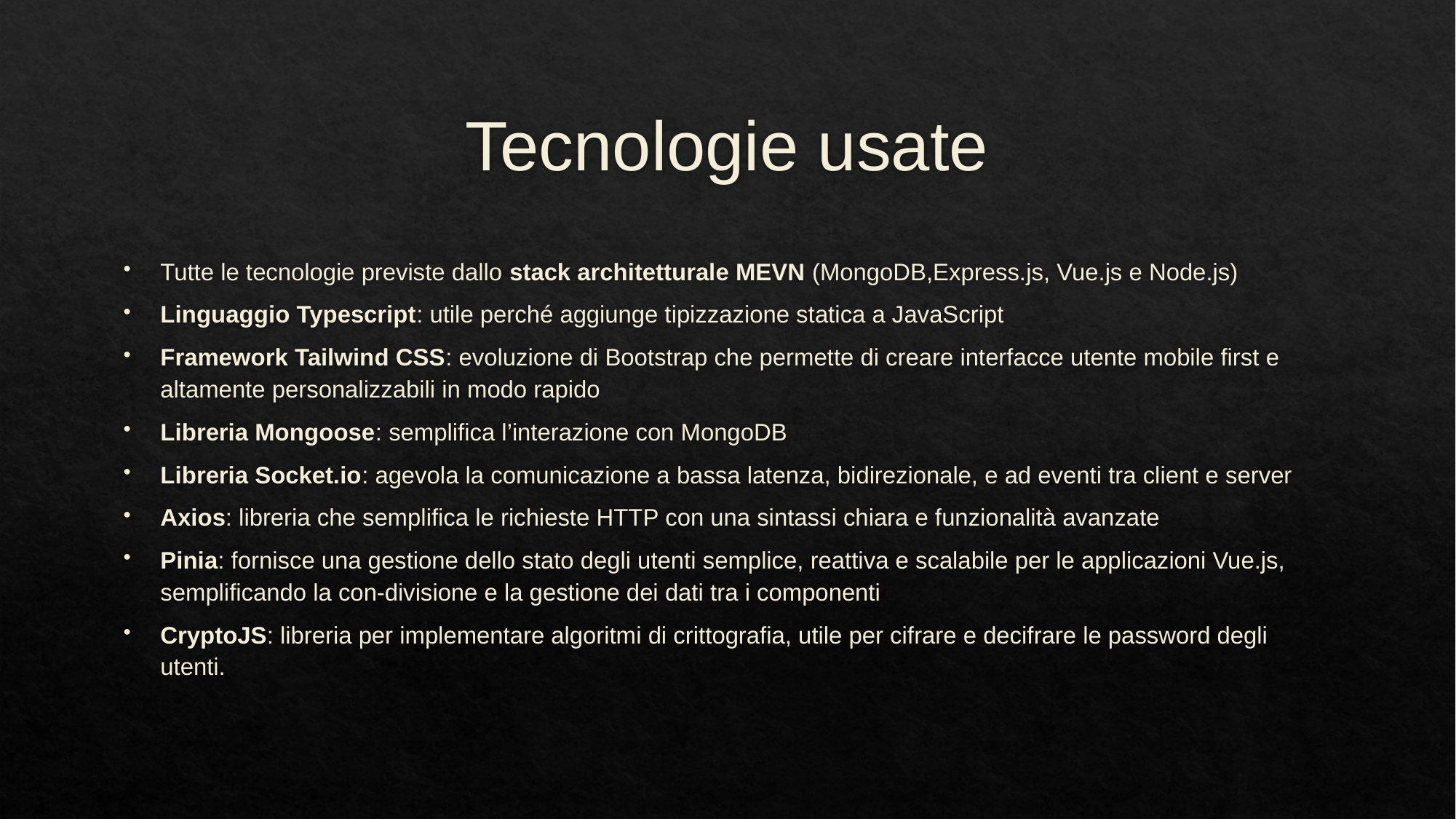

# Tecnologie usate
Tutte le tecnologie previste dallo stack architetturale MEVN (MongoDB,Express.js, Vue.js e Node.js)
Linguaggio Typescript: utile perché aggiunge tipizzazione statica a JavaScript
Framework Tailwind CSS: evoluzione di Bootstrap che permette di creare interfacce utente mobile first e altamente personalizzabili in modo rapido
Libreria Mongoose: semplifica l’interazione con MongoDB
Libreria Socket.io: agevola la comunicazione a bassa latenza, bidirezionale, e ad eventi tra client e server
Axios: libreria che semplifica le richieste HTTP con una sintassi chiara e funzionalità avanzate
Pinia: fornisce una gestione dello stato degli utenti semplice, reattiva e scalabile per le applicazioni Vue.js, semplificando la con-divisione e la gestione dei dati tra i componenti
CryptoJS: libreria per implementare algoritmi di crittografia, utile per cifrare e decifrare le password degli utenti.